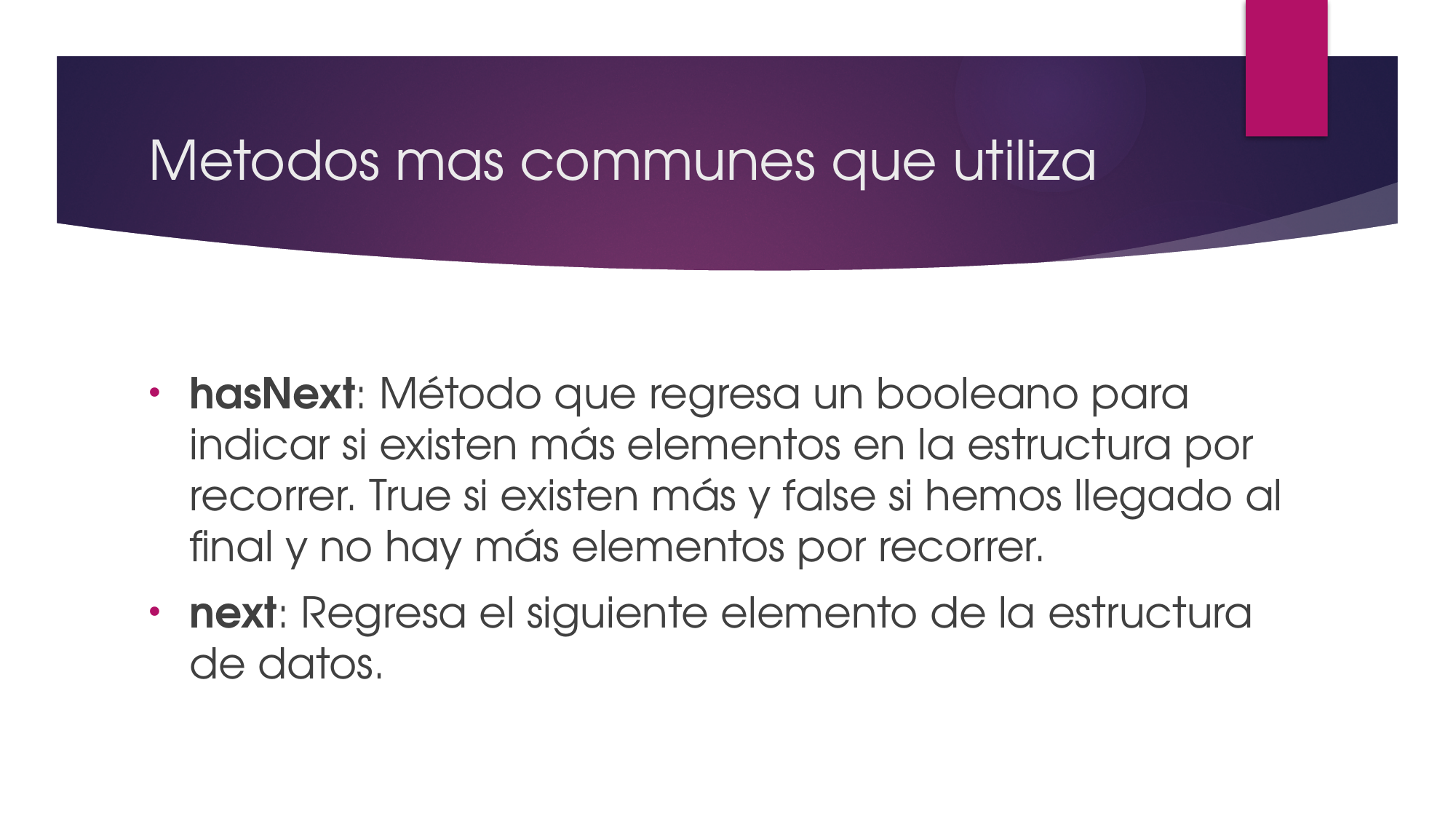

# Metodos mas communes que utiliza
hasNext: Método que regresa un booleano para indicar si existen más elementos en la estructura por recorrer. True si existen más y false si hemos llegado al final y no hay más elementos por recorrer.
next: Regresa el siguiente elemento de la estructura de datos.